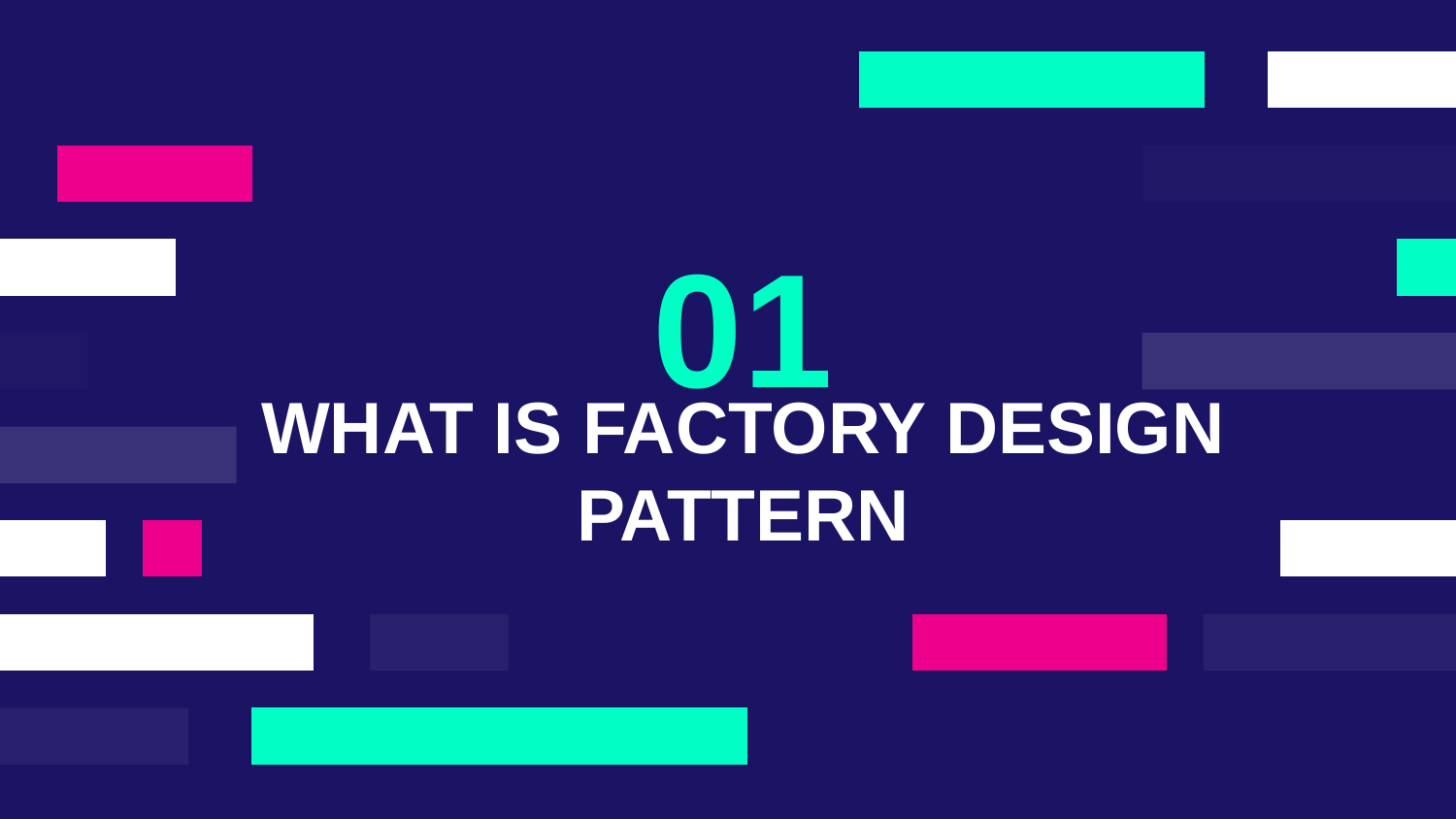

01
# WHAT IS FACTORY DESIGN PATTERN